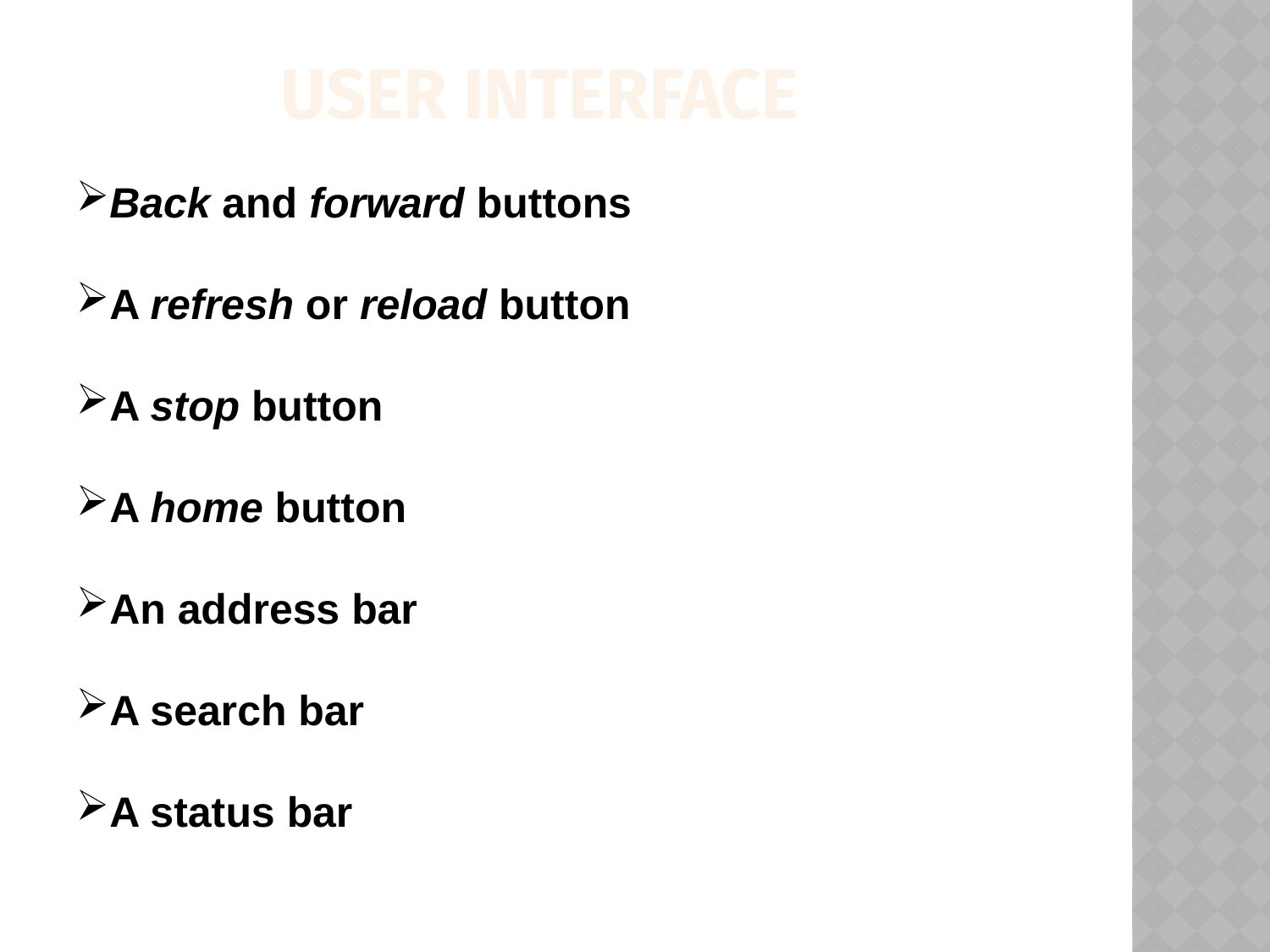

User interface
Back and forward buttons

A refresh or reload button

A stop button

A home button

An address bar

A search bar

A status bar